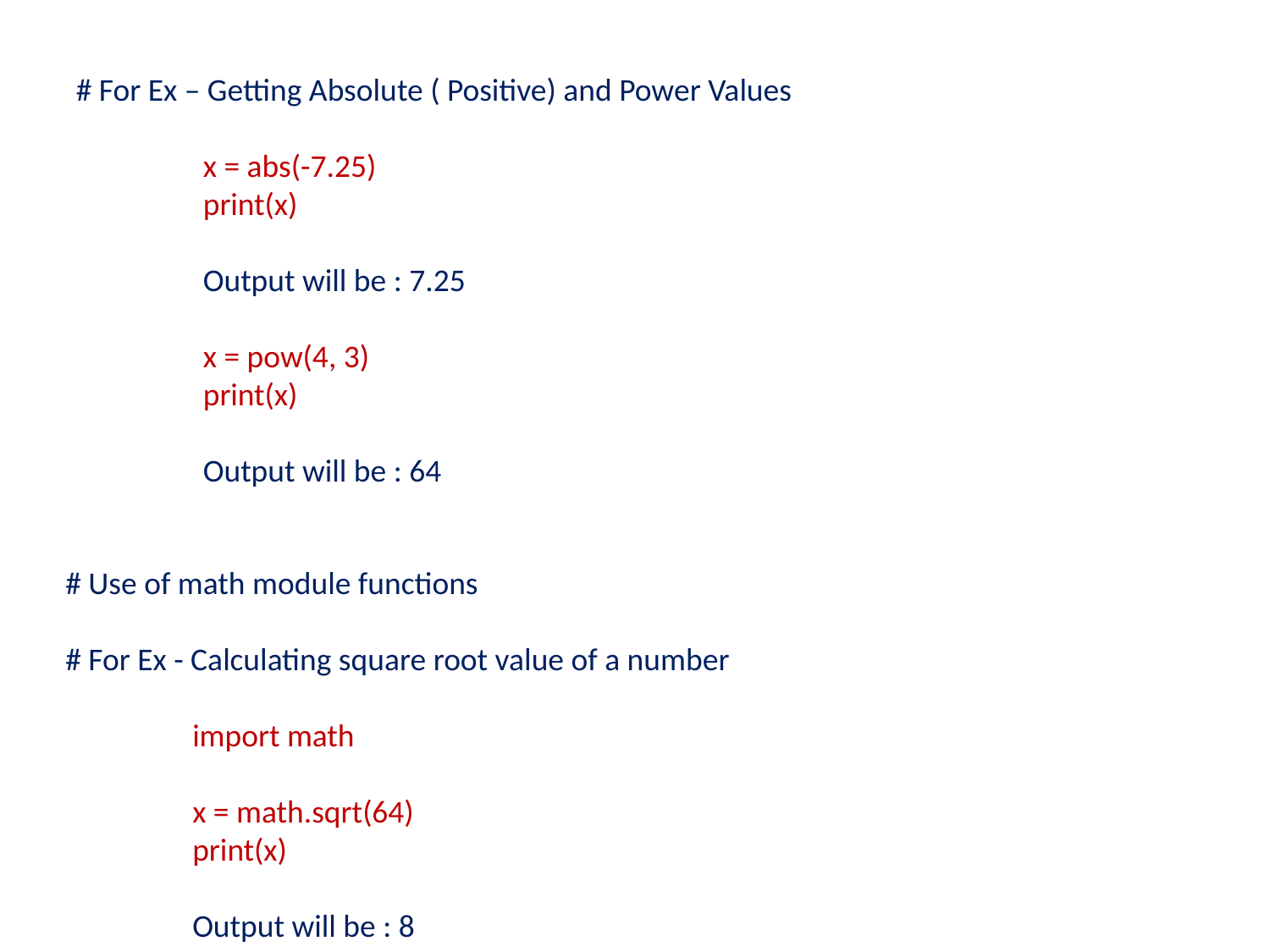

# For Ex – Getting Absolute ( Positive) and Power Values

	x = abs(-7.25)
	print(x)

	Output will be : 7.25

	x = pow(4, 3)
	print(x)

	Output will be : 64

# Use of math module functions

# For Ex - Calculating square root value of a number

	import math
	x = math.sqrt(64)
	print(x)

	Output will be : 8